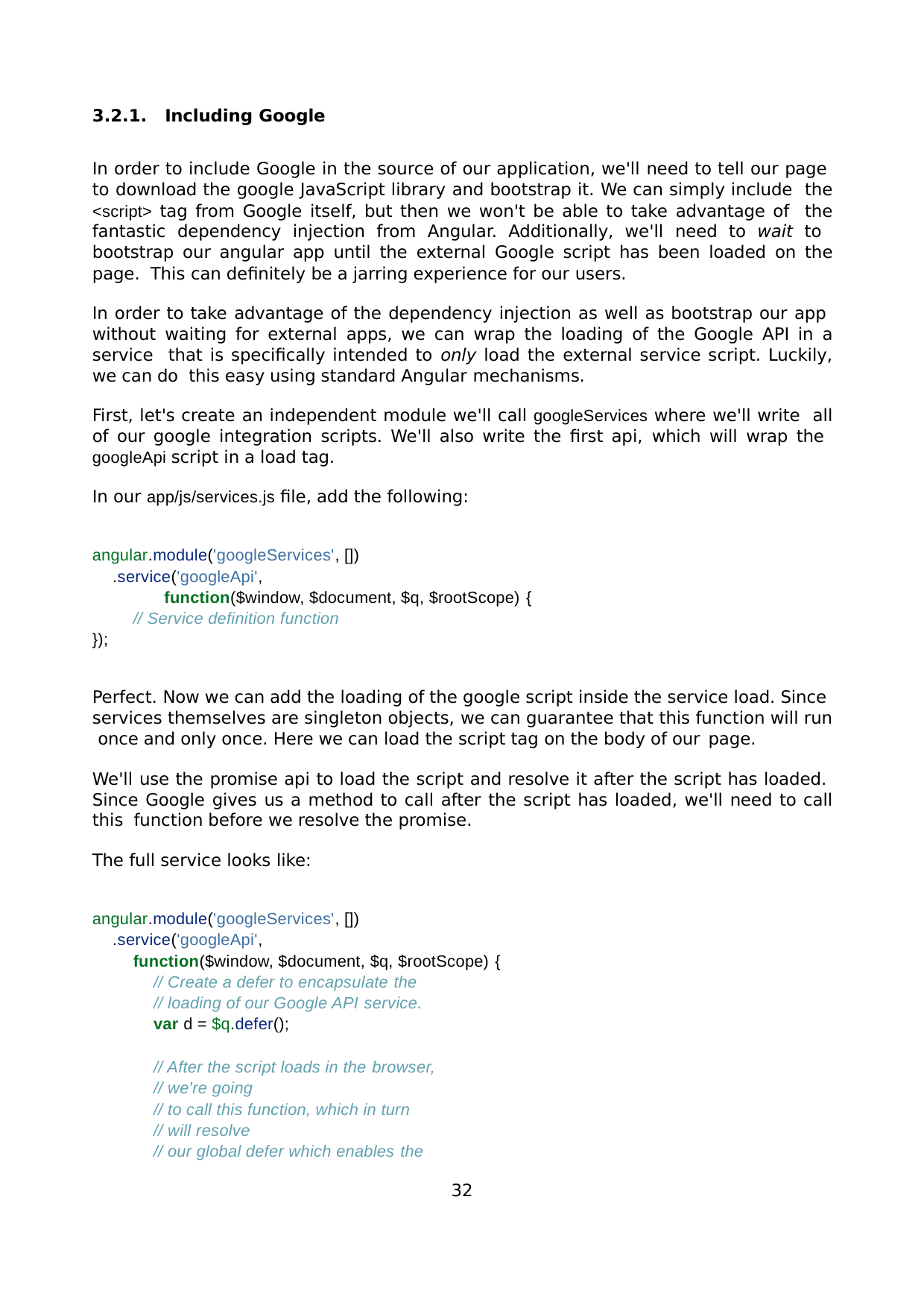

3.2.1.   Including Google

In order to include Google in the source of our application, we'll need to tell our page  to download the google JavaScript library and bootstrap it. We can simply include  the <script> tag from Google itself, but then we won't be able to take advantage of  the fantastic dependency injection from Angular. Additionally, we'll need to wait to  bootstrap our angular app until the external Google script has been loaded on the page.  This can definitely be a jarring experience for our users.

In order to take advantage of the dependency injection as well as bootstrap our app  without waiting for external apps, we can wrap the loading of the Google API in a service  that is specifically intended to only load the external service script. Luckily, we can do  this easy using standard Angular mechanisms.

First, let's create an independent module we'll call googleServices where we'll write  all of our google integration scripts. We'll also write the first api, which will wrap the  googleApi script in a load tag.

In our app/js/services.js file, add the following:

angular.module('googleServices', [])
.service('googleApi',
function($window, $document, $q, $rootScope) {
// Service definition function
});

Perfect. Now we can add the loading of the google script inside the service load. Since  services themselves are singleton objects, we can guarantee that this function will run  once and only once. Here we can load the script tag on the body of our page.

We'll use the promise api to load the script and resolve it after the script has loaded.  Since Google gives us a method to call after the script has loaded, we'll need to call this  function before we resolve the promise.

The full service looks like:

angular.module('googleServices', [])
.service('googleApi',
function($window, $document, $q, $rootScope) {
// Create a defer to encapsulate the
// loading of our Google API service.
var d = $q.defer();

// After the script loads in the browser,
// we're going
// to call this function, which in turn
// will resolve
// our global defer which enables the
32